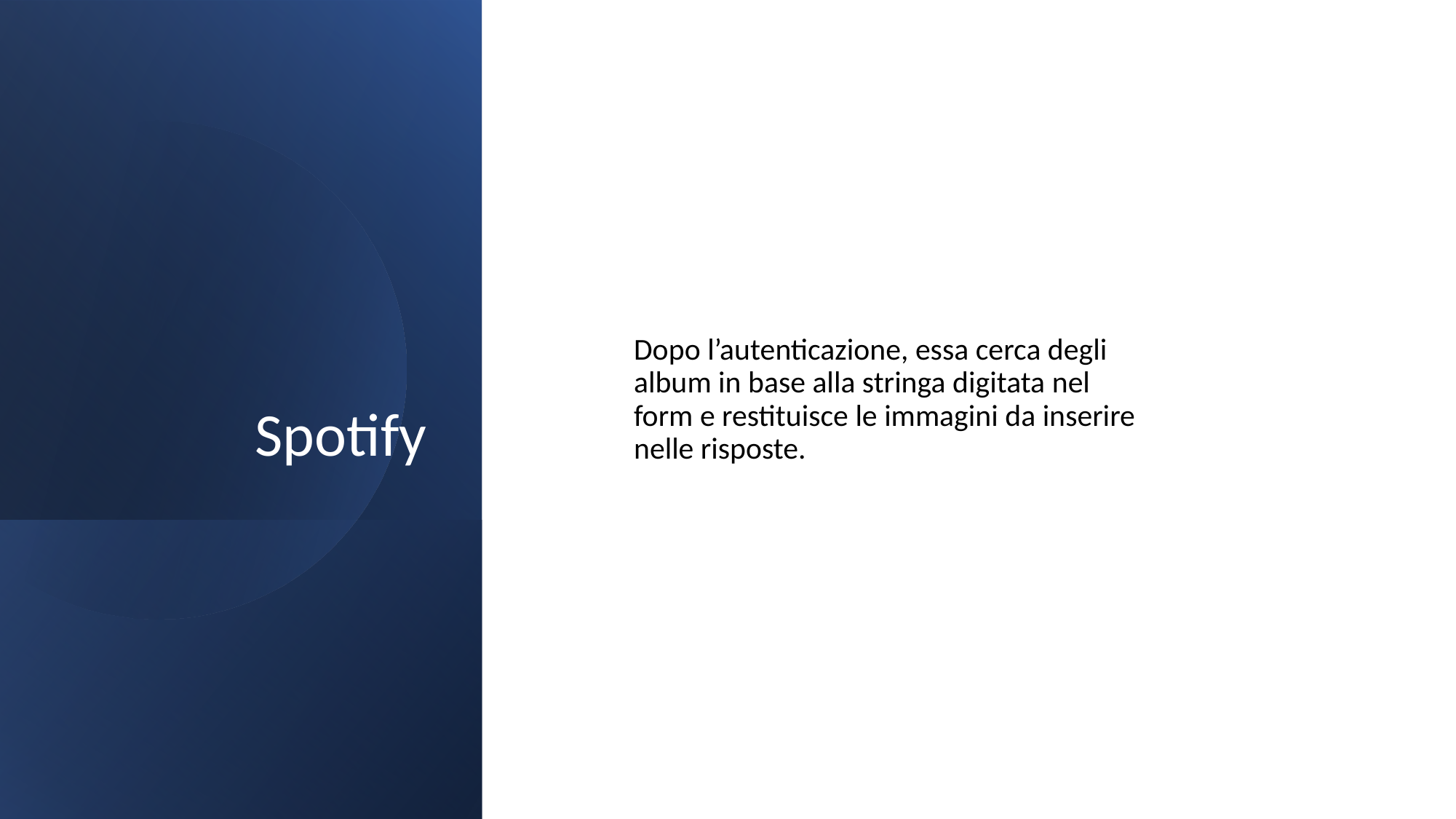

# Spotify

Dopo l’autenticazione, essa cerca degli album in base alla stringa digitata nel form e restituisce le immagini da inserire nelle risposte.